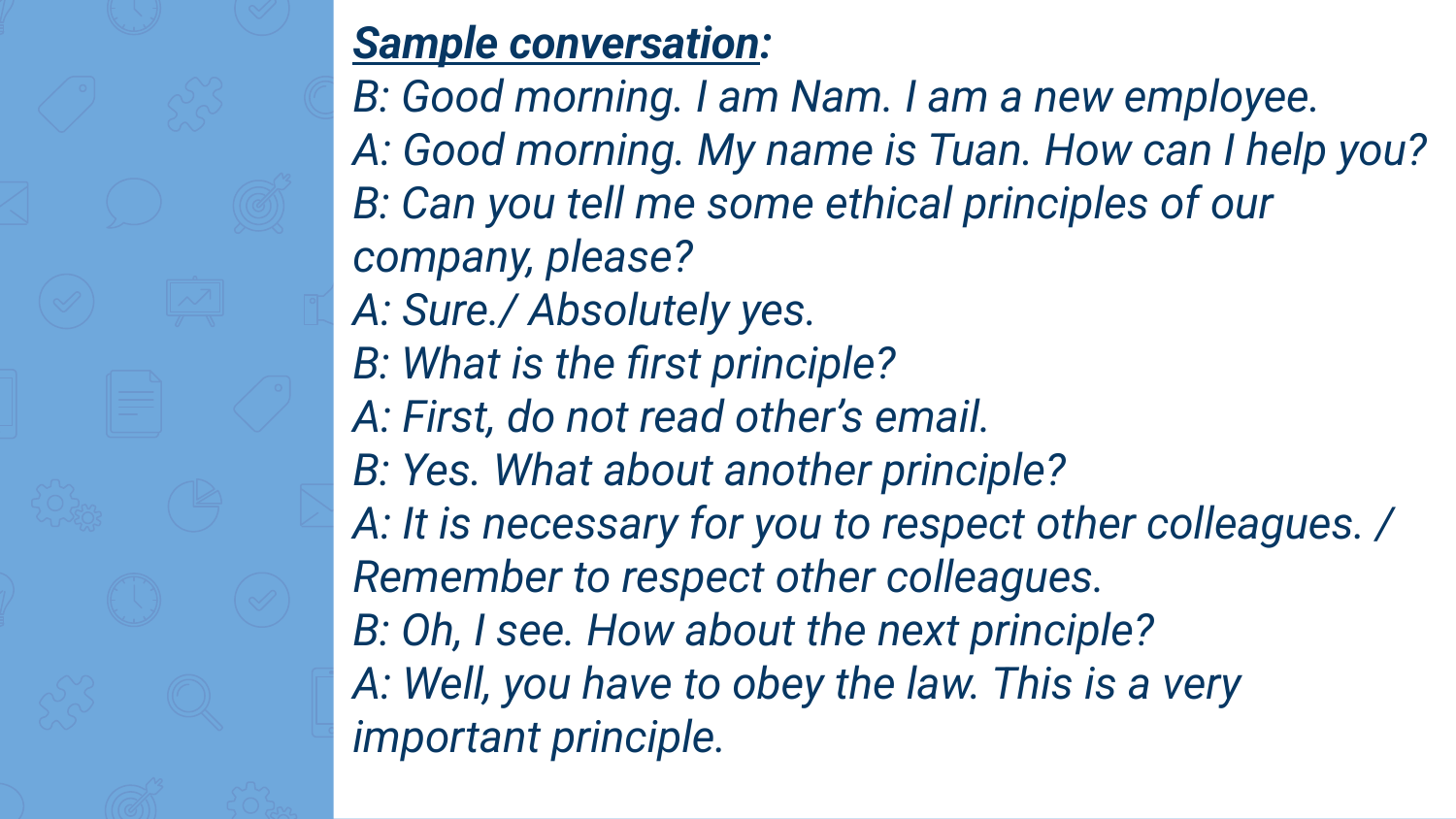

Sample conversation:
B: Good morning. I am Nam. I am a new employee.
A: Good morning. My name is Tuan. How can I help you?
B: Can you tell me some ethical principles of our company, please?
A: Sure./ Absolutely yes.
B: What is the first principle?
A: First, do not read other’s email.
B: Yes. What about another principle?
A: It is necessary for you to respect other colleagues. / Remember to respect other colleagues.
B: Oh, I see. How about the next principle?
A: Well, you have to obey the law. This is a very important principle.